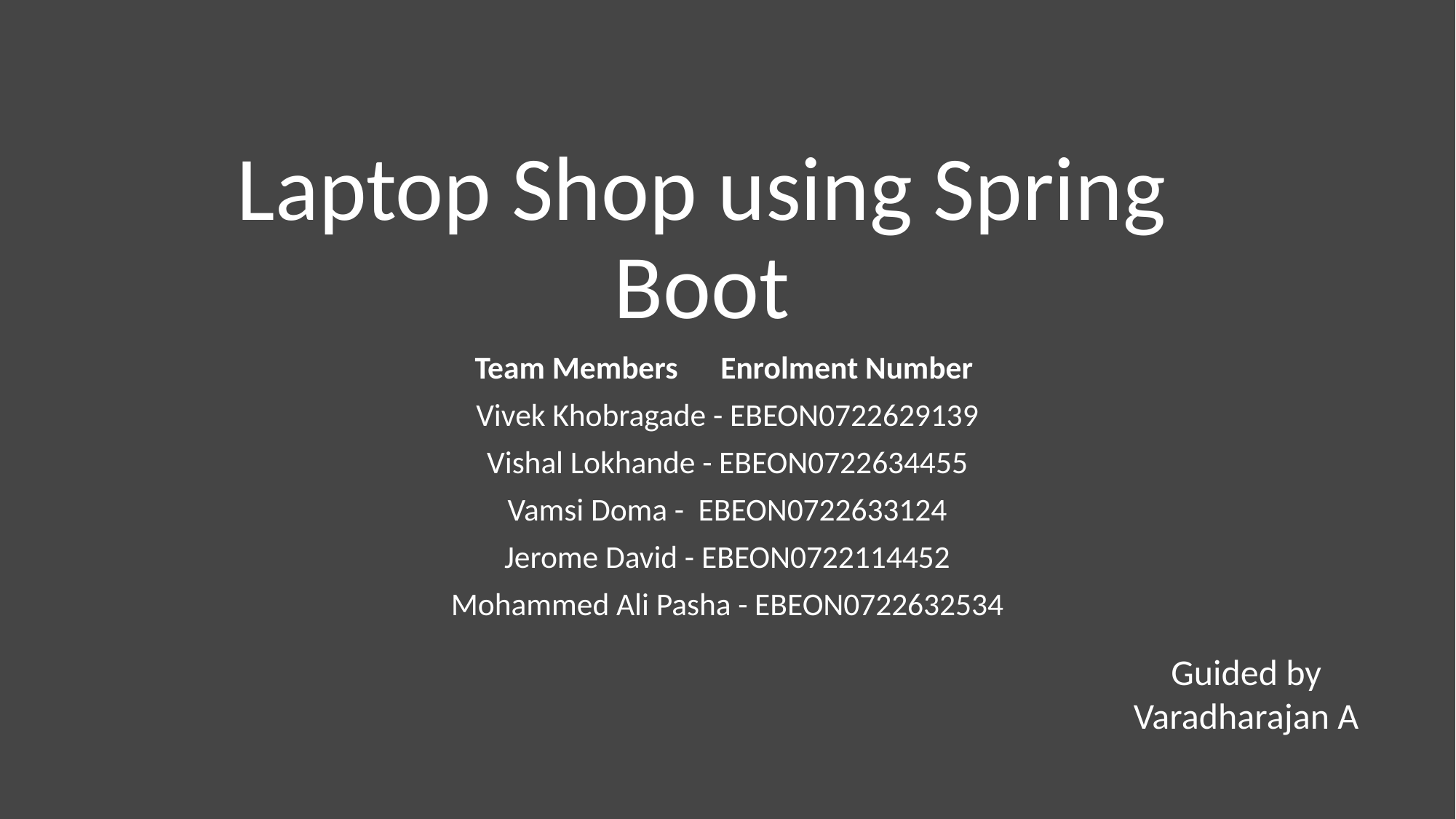

# Laptop Shop using Spring Boot
Team Members      Enrolment Number
Vivek Khobragade - EBEON0722629139
Vishal Lokhande - EBEON0722634455
Vamsi Doma -  EBEON0722633124
Jerome David - EBEON0722114452
Mohammed Ali Pasha - EBEON0722632534

Guided by
Varadharajan A